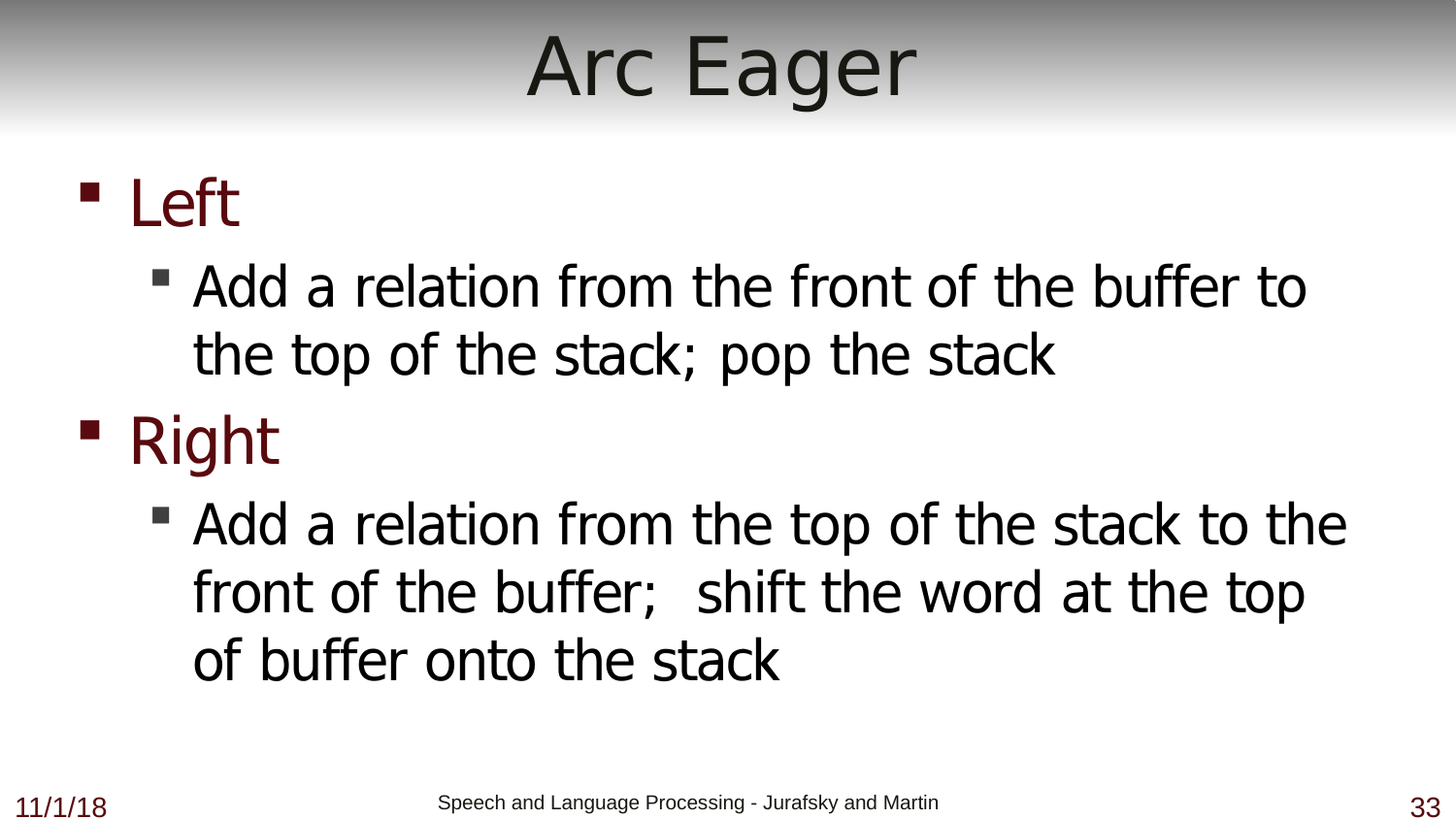

# Arc Eager
Left
Add a relation from the front of the buffer to the top of the stack; pop the stack
Right
Add a relation from the top of the stack to the front of the buffer;  shift the word at the top of buffer onto the stack
11/1/18
                                         Speech and Language Processing - Jurafsky and Martin
33